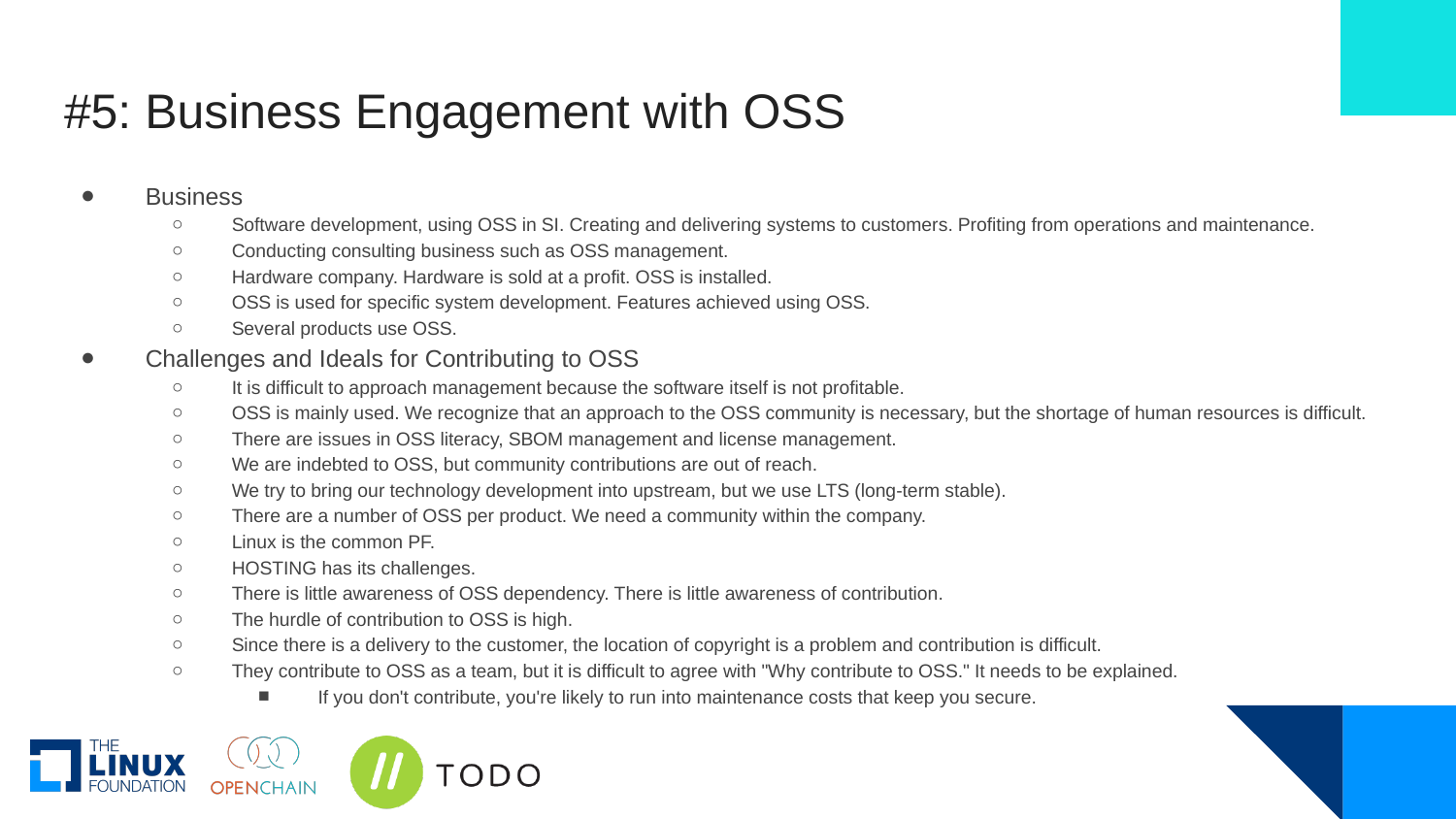

# #5: Business Engagement with OSS
Business
Software development, using OSS in SI. Creating and delivering systems to customers. Profiting from operations and maintenance.
Conducting consulting business such as OSS management.
Hardware company. Hardware is sold at a profit. OSS is installed.
OSS is used for specific system development. Features achieved using OSS.
Several products use OSS.
Challenges and Ideals for Contributing to OSS
It is difficult to approach management because the software itself is not profitable.
OSS is mainly used. We recognize that an approach to the OSS community is necessary, but the shortage of human resources is difficult.
There are issues in OSS literacy, SBOM management and license management.
We are indebted to OSS, but community contributions are out of reach.
We try to bring our technology development into upstream, but we use LTS (long-term stable).
There are a number of OSS per product. We need a community within the company.
Linux is the common PF.
HOSTING has its challenges.
There is little awareness of OSS dependency. There is little awareness of contribution.
The hurdle of contribution to OSS is high.
Since there is a delivery to the customer, the location of copyright is a problem and contribution is difficult.
They contribute to OSS as a team, but it is difficult to agree with "Why contribute to OSS." It needs to be explained.
If you don't contribute, you're likely to run into maintenance costs that keep you secure.